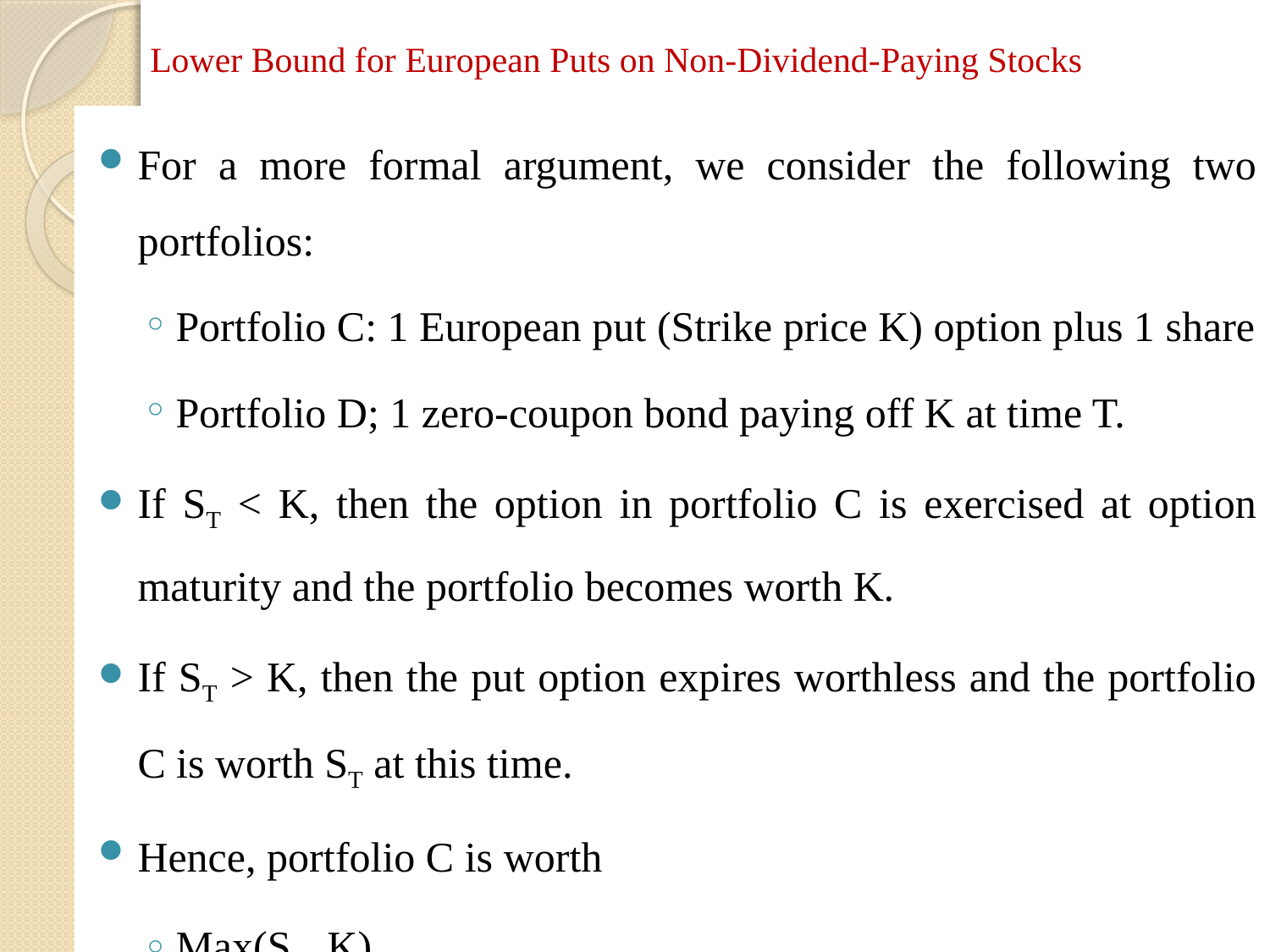

# Lower Bound for European Puts on Non-Dividend-Paying Stocks
For a more formal argument, we consider the following two portfolios:
Portfolio C: 1 European put (Strike price K) option plus 1 share
Portfolio D; 1 zero-coupon bond paying off K at time T.
If ST < K, then the option in portfolio C is exercised at option maturity and the portfolio becomes worth K.
If ST > K, then the put option expires worthless and the portfolio C is worth ST at this time.
Hence, portfolio C is worth
Max(ST, K)